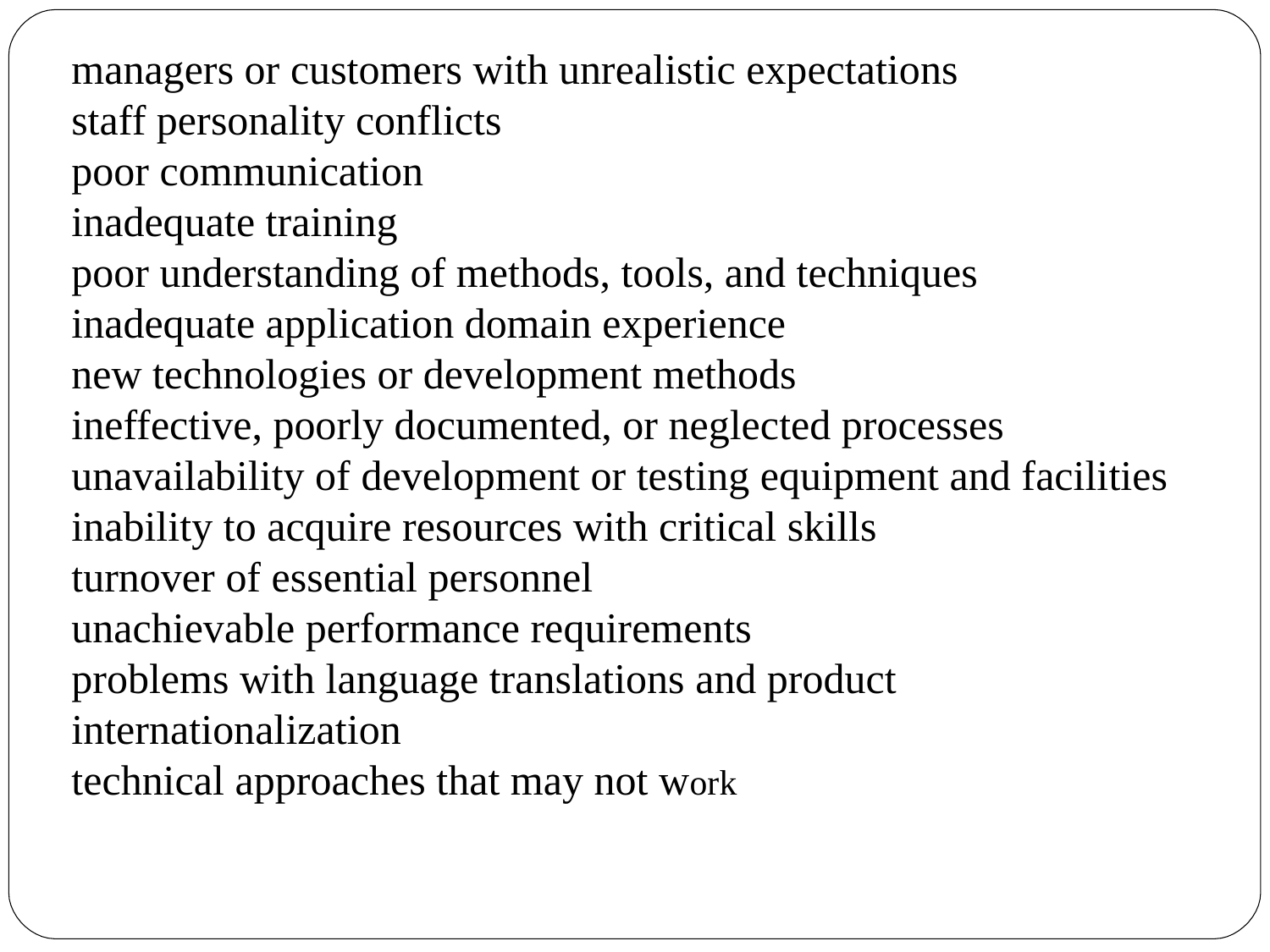

managers or customers with unrealistic expectations
staff personality conflicts
poor communication
inadequate training
poor understanding of methods, tools, and techniques
inadequate application domain experience
new technologies or development methods
ineffective, poorly documented, or neglected processes
unavailability of development or testing equipment and facilities
inability to acquire resources with critical skills
turnover of essential personnel
unachievable performance requirements
problems with language translations and product internationalization
technical approaches that may not work